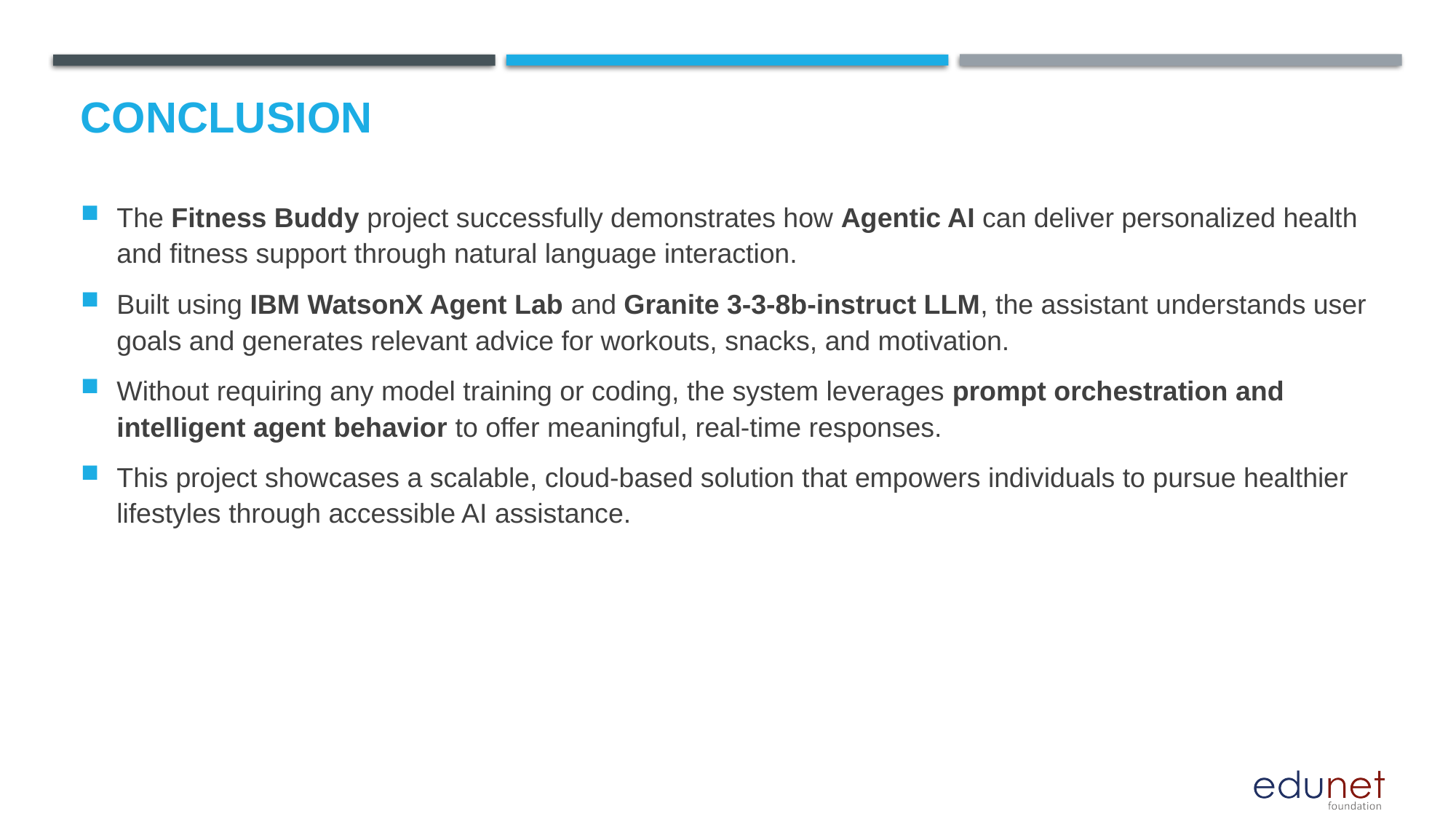

# Conclusion
The Fitness Buddy project successfully demonstrates how Agentic AI can deliver personalized health and fitness support through natural language interaction.
Built using IBM WatsonX Agent Lab and Granite 3-3-8b-instruct LLM, the assistant understands user goals and generates relevant advice for workouts, snacks, and motivation.
Without requiring any model training or coding, the system leverages prompt orchestration and intelligent agent behavior to offer meaningful, real-time responses.
This project showcases a scalable, cloud-based solution that empowers individuals to pursue healthier lifestyles through accessible AI assistance.